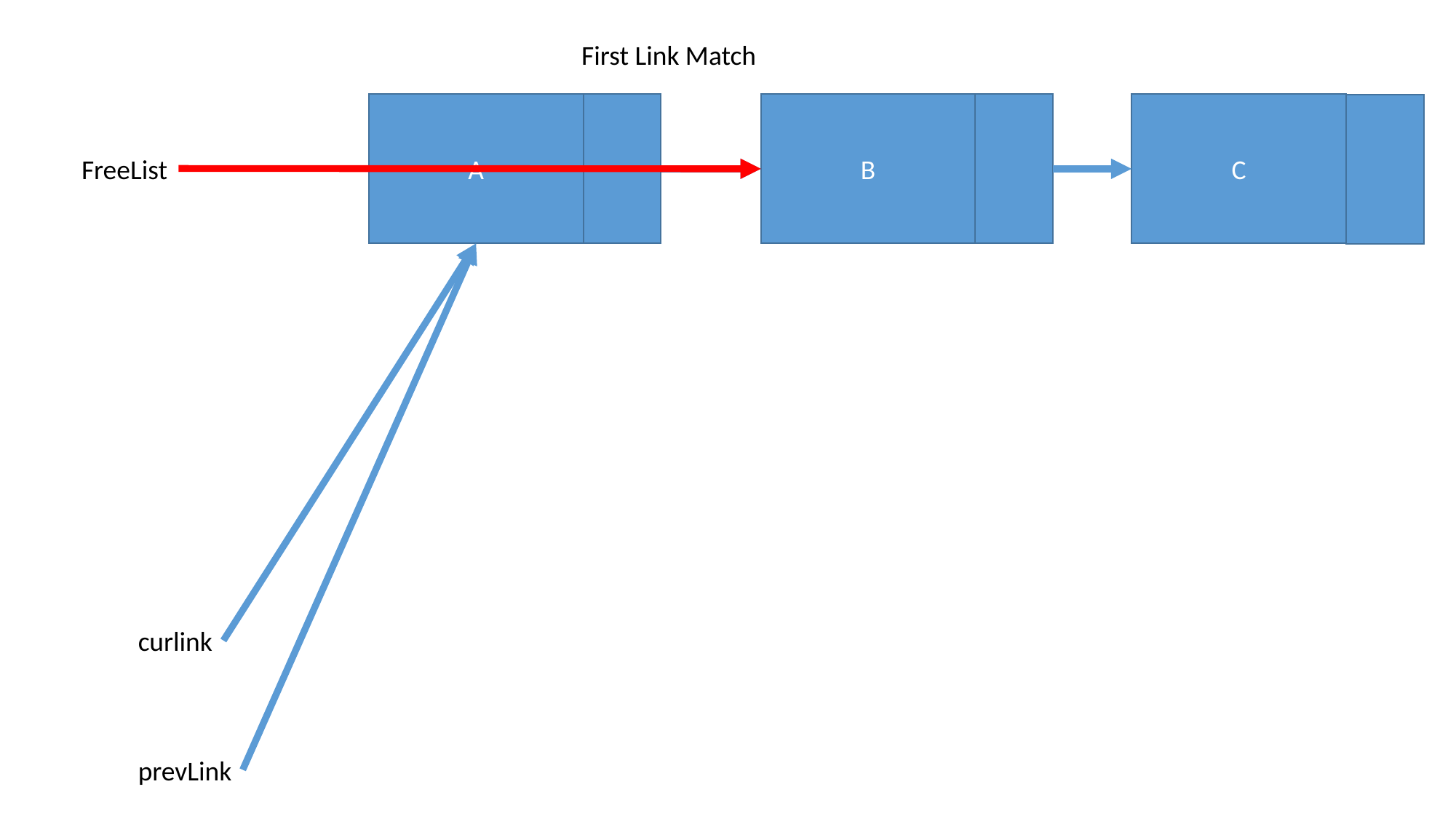

First Link Match

A

B
C

FreeList
curlink
prevLink